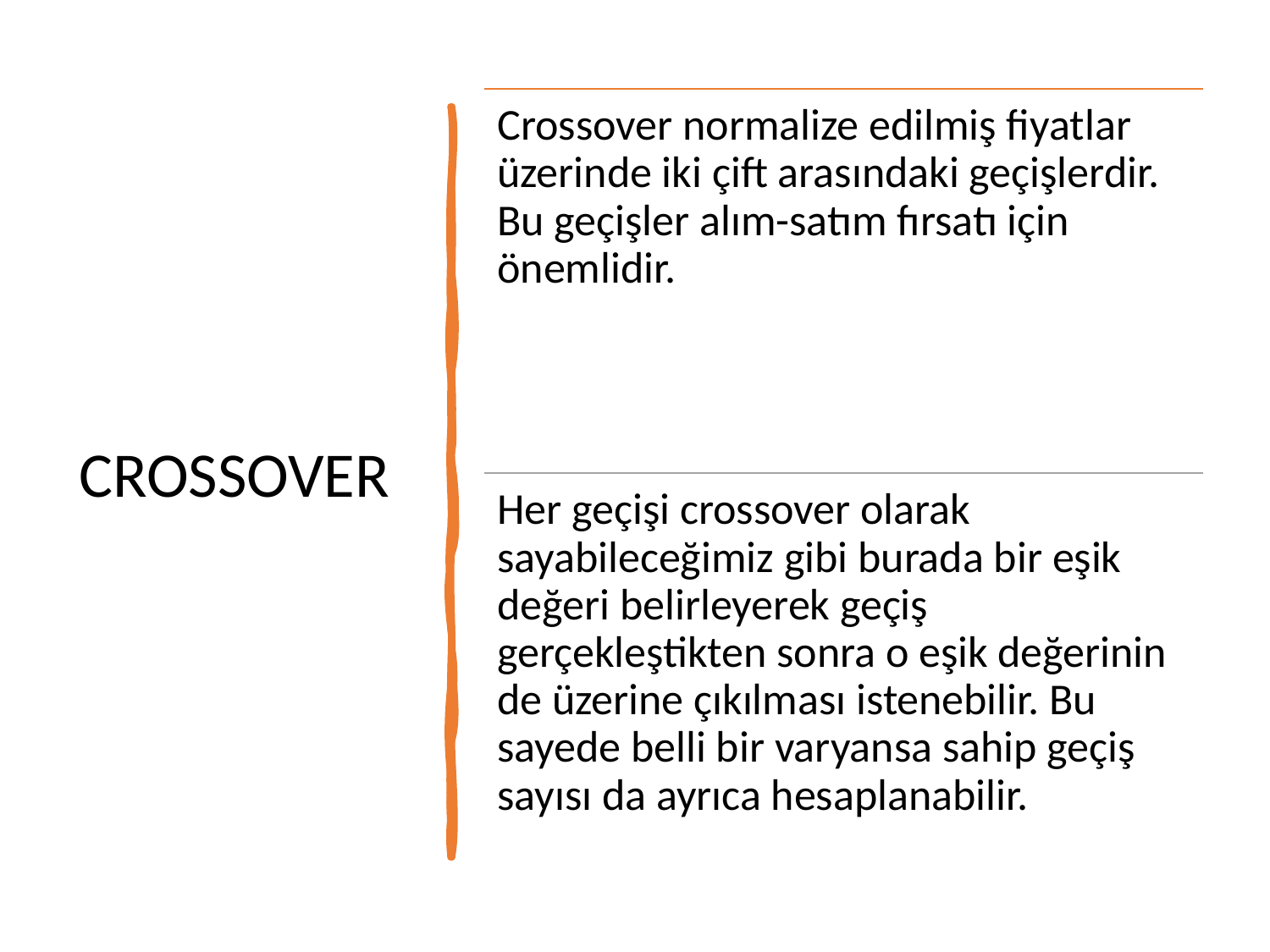

Crossover normalize edilmiş fiyatlar üzerinde iki çift arasındaki geçişlerdir. Bu geçişler alım-satım fırsatı için önemlidir.

Her geçişi crossover olarak sayabileceğimiz gibi burada bir eşik değeri belirleyerek geçiş gerçekleştikten sonra o eşik değerinin de üzerine çıkılması istenebilir. Bu sayede belli bir varyansa sahip geçiş sayısı da ayrıca hesaplanabilir.
# CROSSOVER